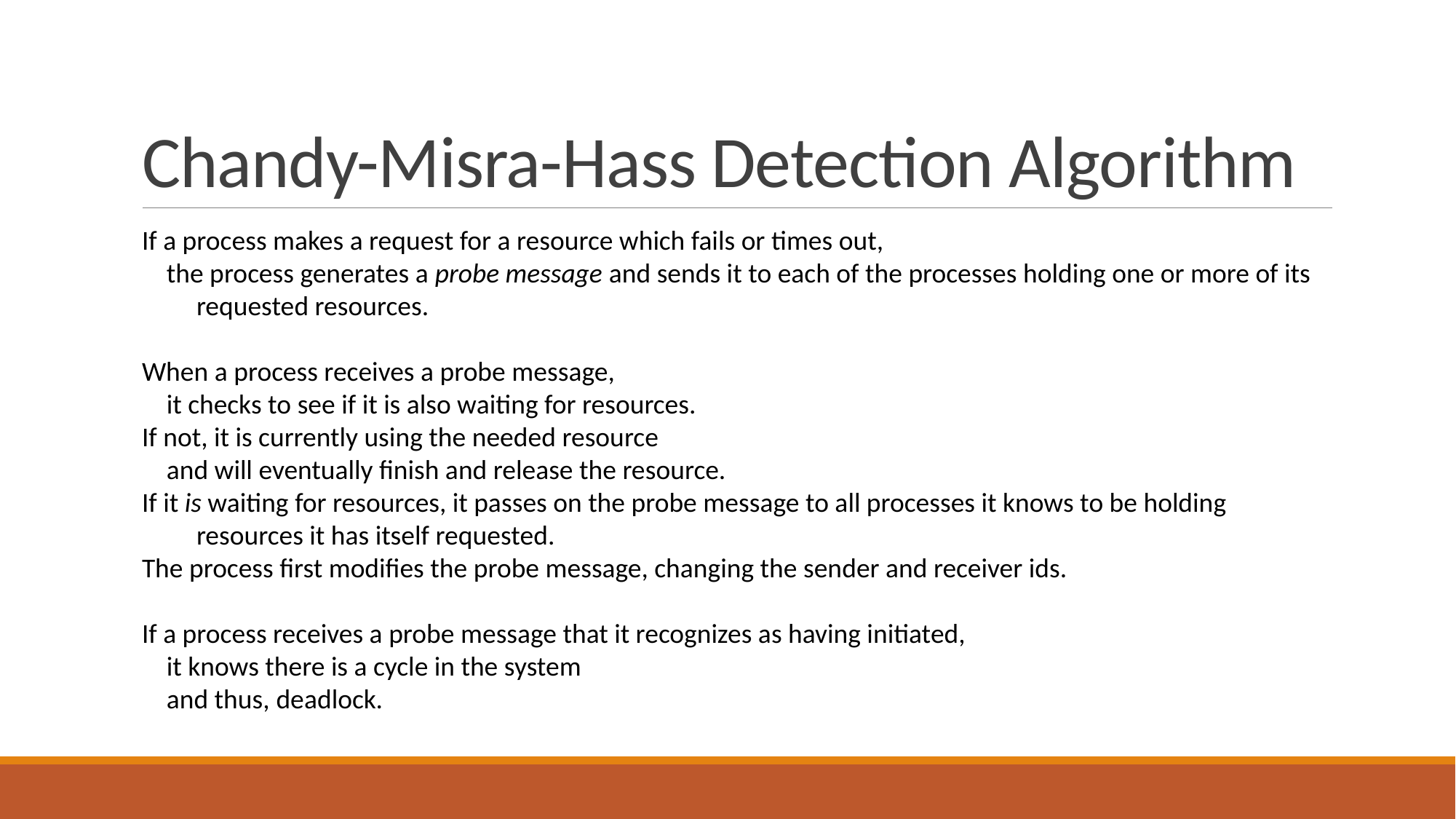

# Chandy-Misra-Hass Detection Algorithm
If a process makes a request for a resource which fails or times out,
    the process generates a probe message and sends it to each of the processes holding one or more of its requested resources.

When a process receives a probe message,
    it checks to see if it is also waiting for resources.
If not, it is currently using the needed resource
    and will eventually finish and release the resource.
If it is waiting for resources, it passes on the probe message to all processes it knows to be holding resources it has itself requested.
The process first modifies the probe message, changing the sender and receiver ids.

If a process receives a probe message that it recognizes as having initiated,
    it knows there is a cycle in the system
    and thus, deadlock.